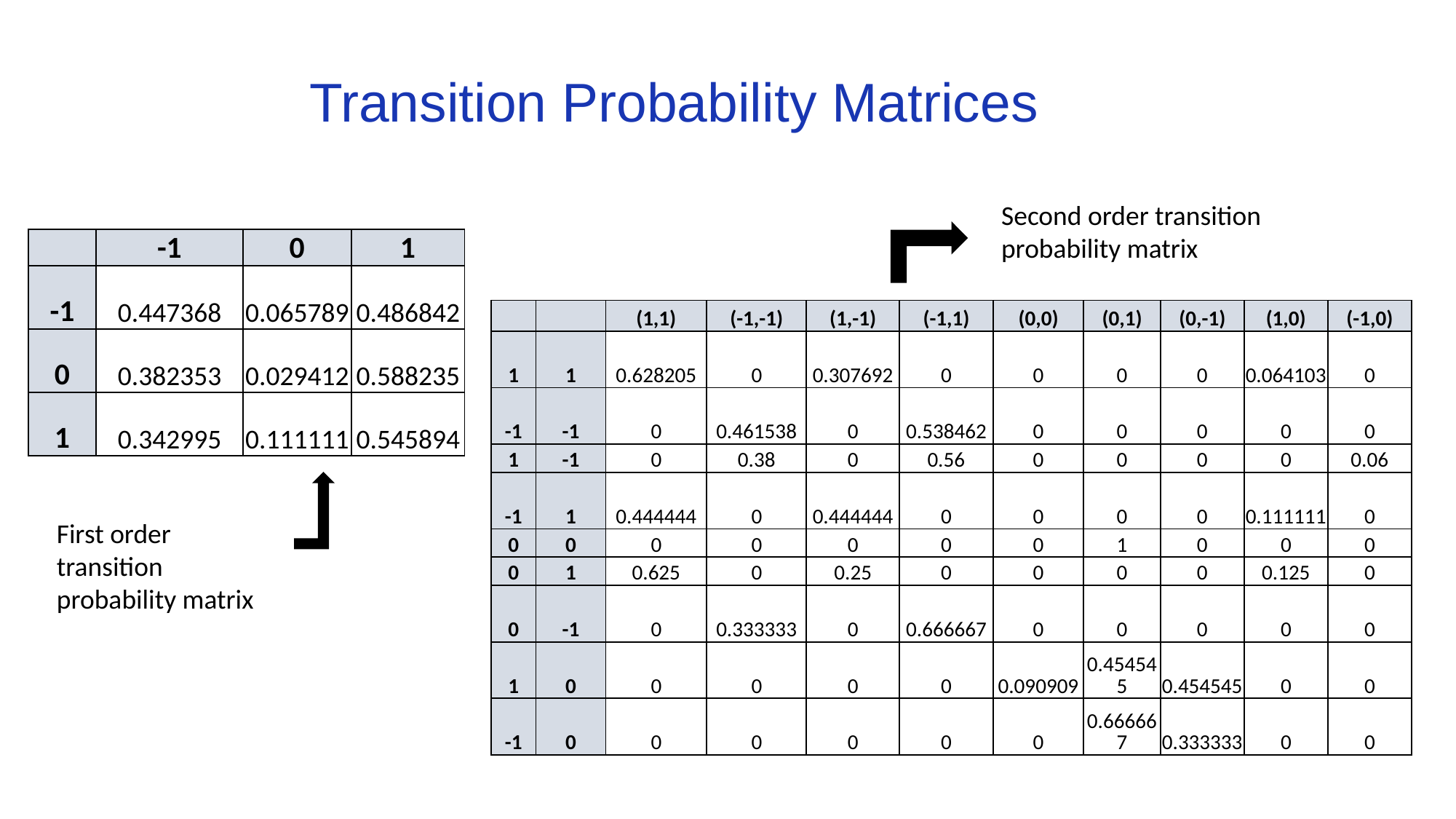

# Transition Probability Matrices
Second order transition probability matrix

|  | -1 | 0 | 1 |
| --- | --- | --- | --- |
| -1 | 0.447368 | 0.065789 | 0.486842 |
| 0 | 0.382353 | 0.029412 | 0.588235 |
| 1 | 0.342995 | 0.111111 | 0.545894 |
|  |  | (1,1) | (-1,-1) | (1,-1) | (-1,1) | (0,0) | (0,1) | (0,-1) | (1,0) | (-1,0) |
| --- | --- | --- | --- | --- | --- | --- | --- | --- | --- | --- |
| 1 | 1 | 0.628205 | 0 | 0.307692 | 0 | 0 | 0 | 0 | 0.064103 | 0 |
| -1 | -1 | 0 | 0.461538 | 0 | 0.538462 | 0 | 0 | 0 | 0 | 0 |
| 1 | -1 | 0 | 0.38 | 0 | 0.56 | 0 | 0 | 0 | 0 | 0.06 |
| -1 | 1 | 0.444444 | 0 | 0.444444 | 0 | 0 | 0 | 0 | 0.111111 | 0 |
| 0 | 0 | 0 | 0 | 0 | 0 | 0 | 1 | 0 | 0 | 0 |
| 0 | 1 | 0.625 | 0 | 0.25 | 0 | 0 | 0 | 0 | 0.125 | 0 |
| 0 | -1 | 0 | 0.333333 | 0 | 0.666667 | 0 | 0 | 0 | 0 | 0 |
| 1 | 0 | 0 | 0 | 0 | 0 | 0.090909 | 0.454545 | 0.454545 | 0 | 0 |
| -1 | 0 | 0 | 0 | 0 | 0 | 0 | 0.666667 | 0.333333 | 0 | 0 |

First order transition probability matrix